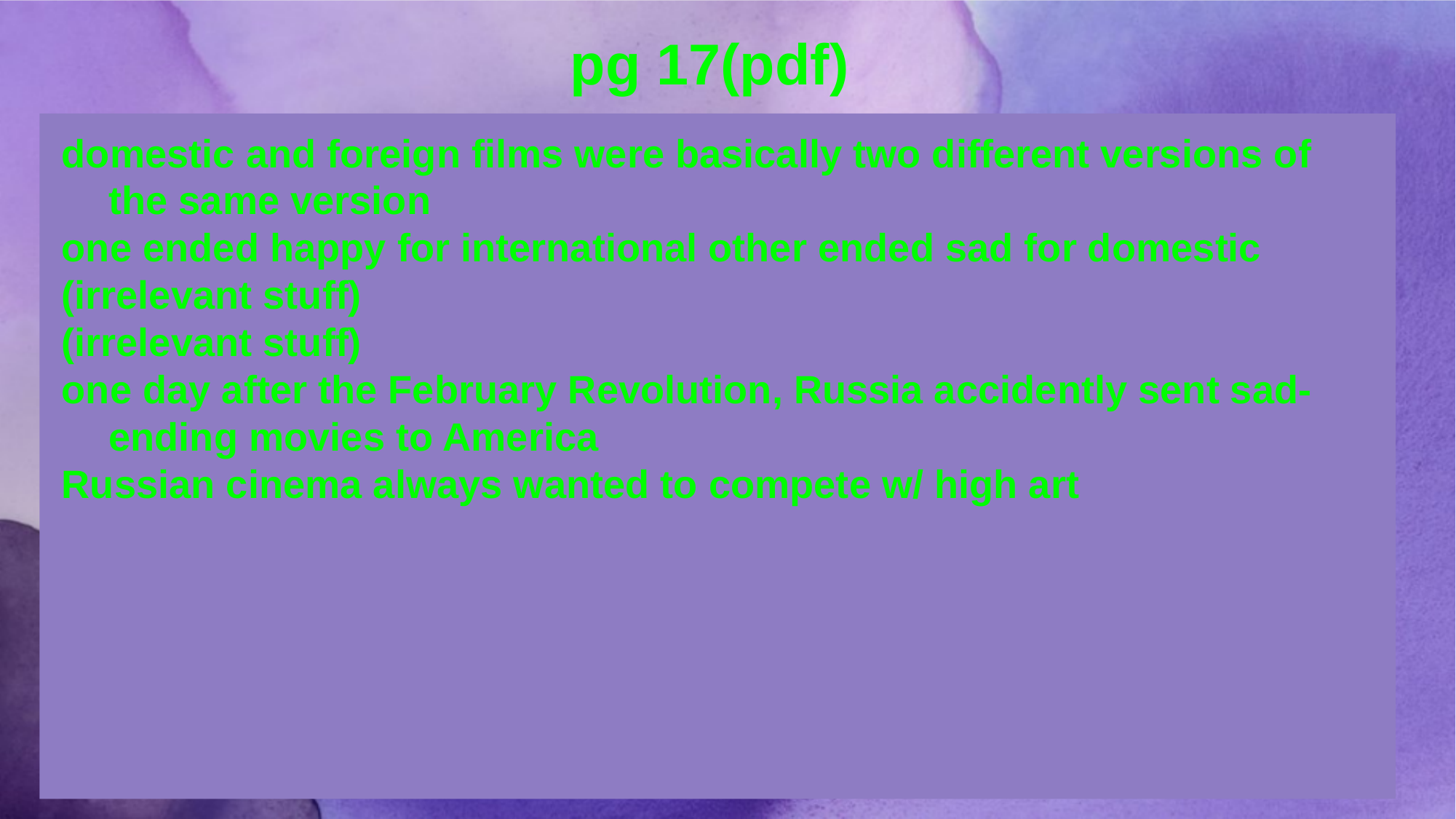

# pg 17(pdf)
domestic and foreign films were basically two different versions of the same version
one ended happy for international other ended sad for domestic
(irrelevant stuff)
(irrelevant stuff)
one day after the February Revolution, Russia accidently sent sad- ending movies to America
Russian cinema always wanted to compete w/ high art